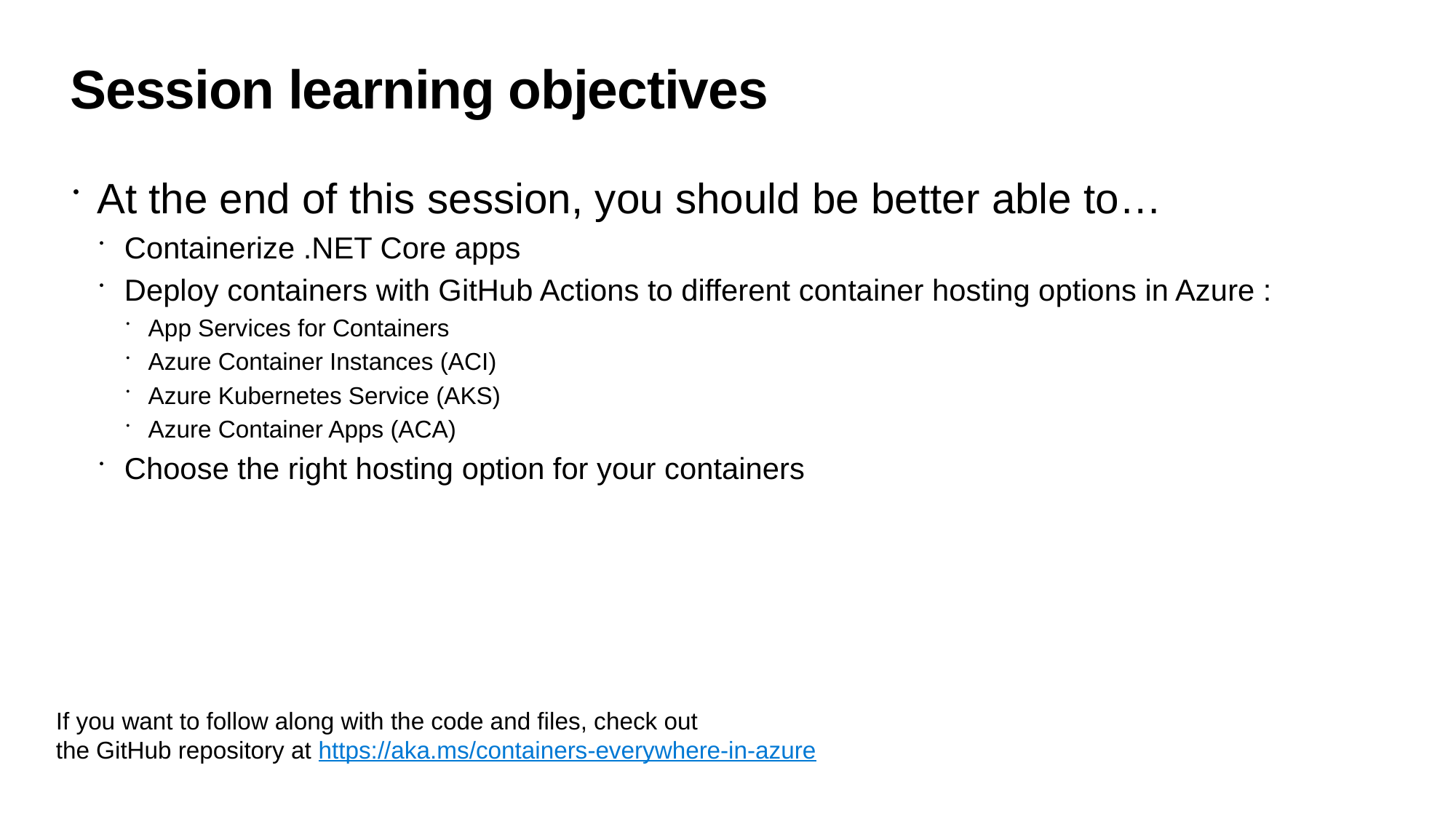

# Session learning objectives
At the end of this session, you should be better able to…
Containerize .NET Core apps
Deploy containers with GitHub Actions to different container hosting options in Azure :
App Services for Containers
Azure Container Instances (ACI)
Azure Kubernetes Service (AKS)
Azure Container Apps (ACA)
Choose the right hosting option for your containers
If you want to follow along with the code and files, check out
the GitHub repository at https://aka.ms/containers-everywhere-in-azure